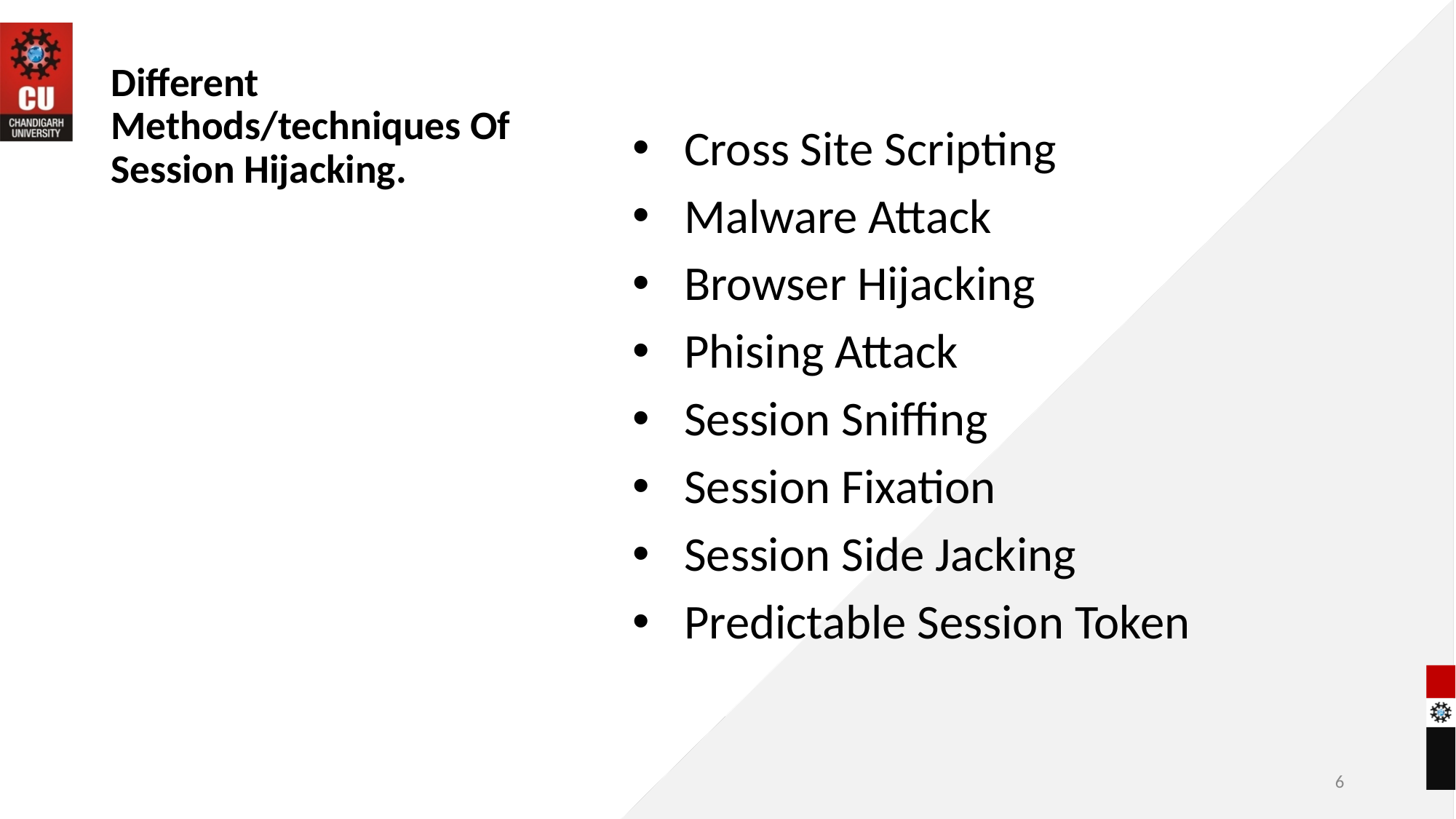

# Different Methods/techniques Of Session Hijacking.
Cross Site Scripting
Malware Attack
Browser Hijacking
Phising Attack
Session Sniffing
Session Fixation
Session Side Jacking
Predictable Session Token

6